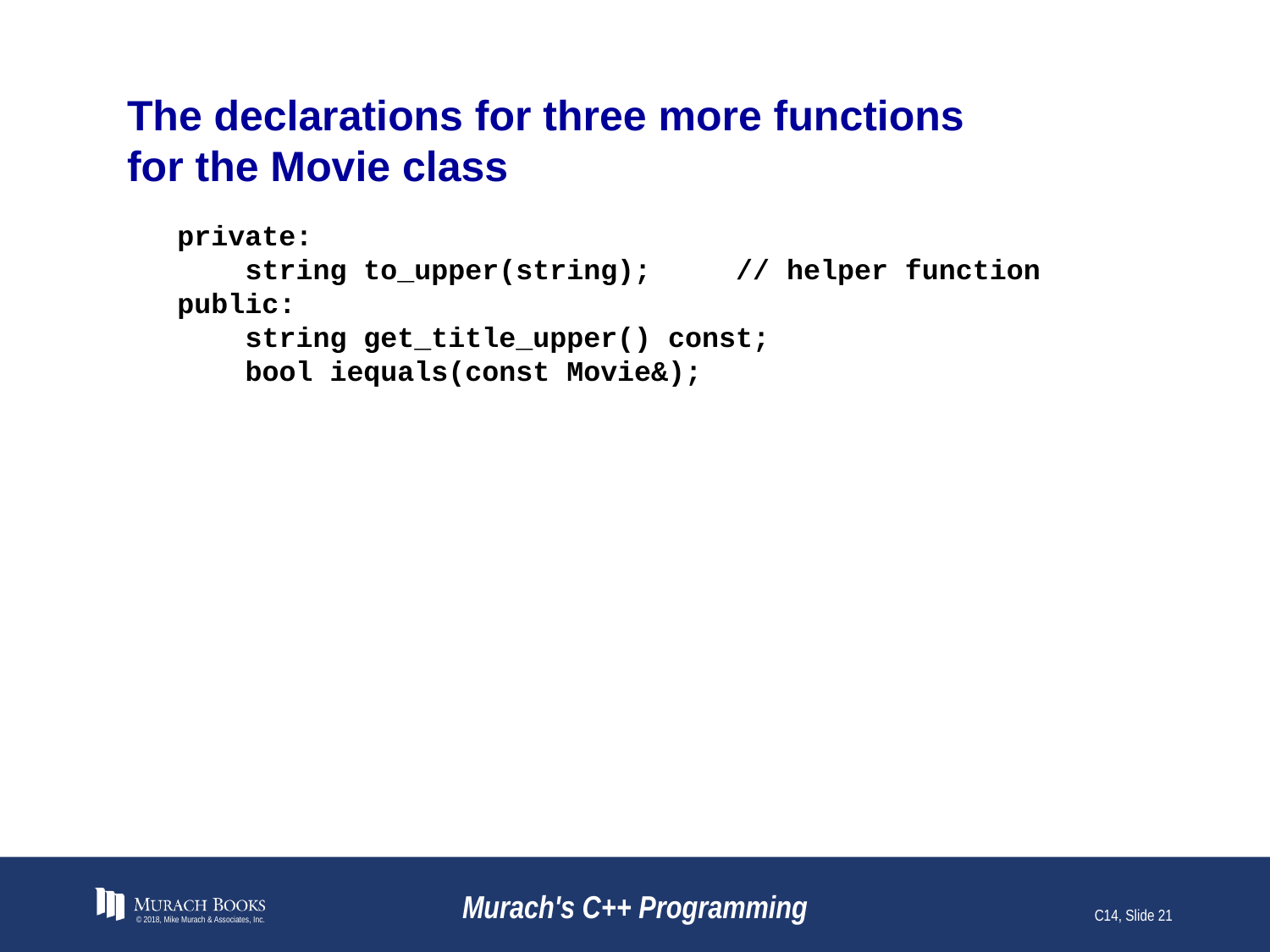

# The declarations for three more functions for the Movie class
private:
    string to_upper(string);     // helper function
public:
    string get_title_upper() const;
    bool iequals(const Movie&);

© 2018, Mike Murach & Associates, Inc.
Murach's C++ Programming

C14, Slide 21